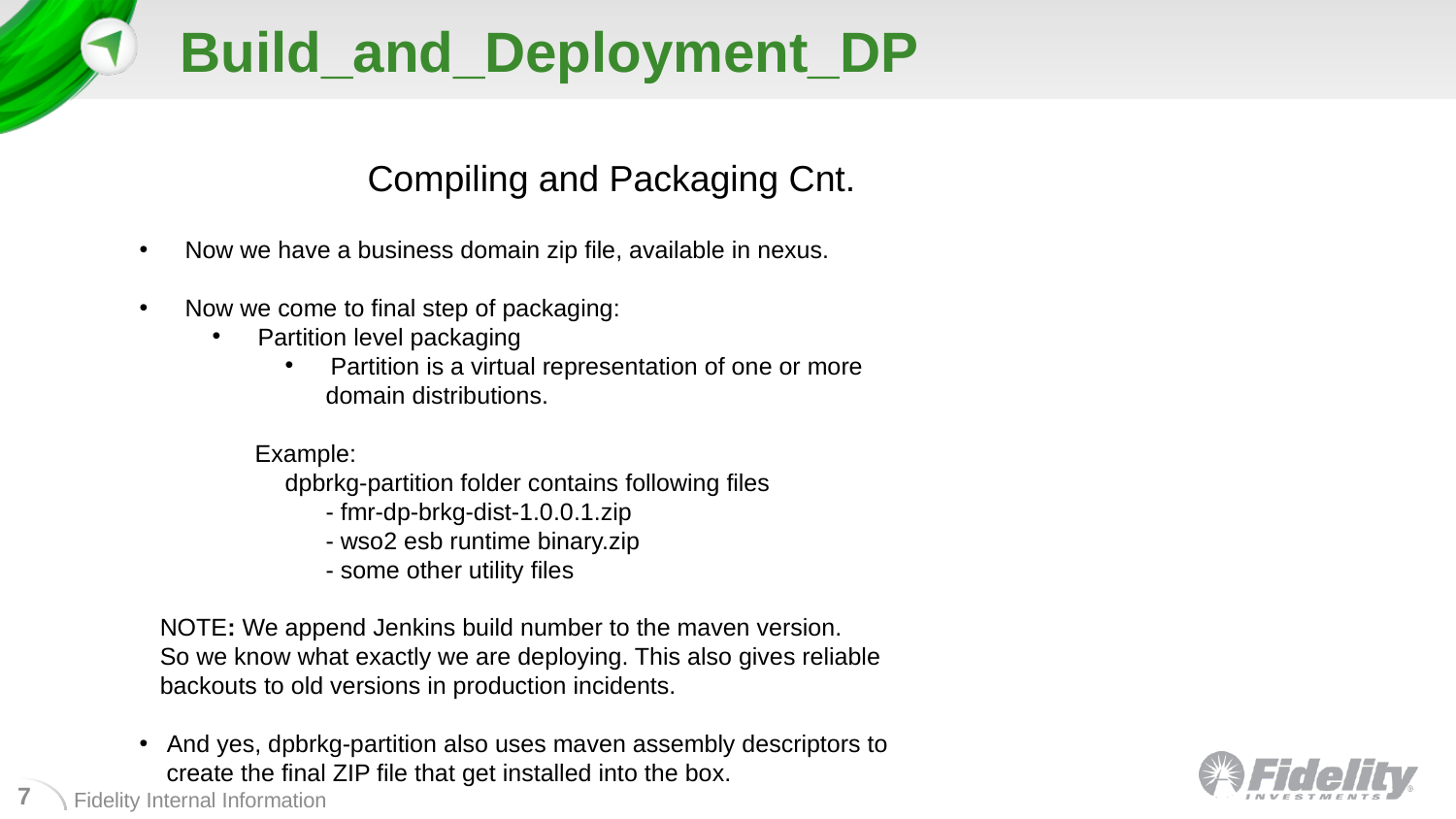

# Build_and_Deployment_DP
Compiling and Packaging Cnt.
Now we have a business domain zip file, available in nexus.

Now we come to final step of packaging:
Partition level packaging
Partition is a virtual representation of one or more
      domain distributions.

                 Example:
 	dpbrkg-partition folder contains following files
	      - fmr-dp-brkg-dist-1.0.0.1.zip
	      - wso2 esb runtime binary.zip
	      - some other utility files

   NOTE: We append Jenkins build number to the maven version.
   So we know what exactly we are deploying. This also gives reliable
   backouts to old versions in production incidents.

And yes, dpbrkg-partition also uses maven assembly descriptors to
    create the final ZIP file that get installed into the box.

7